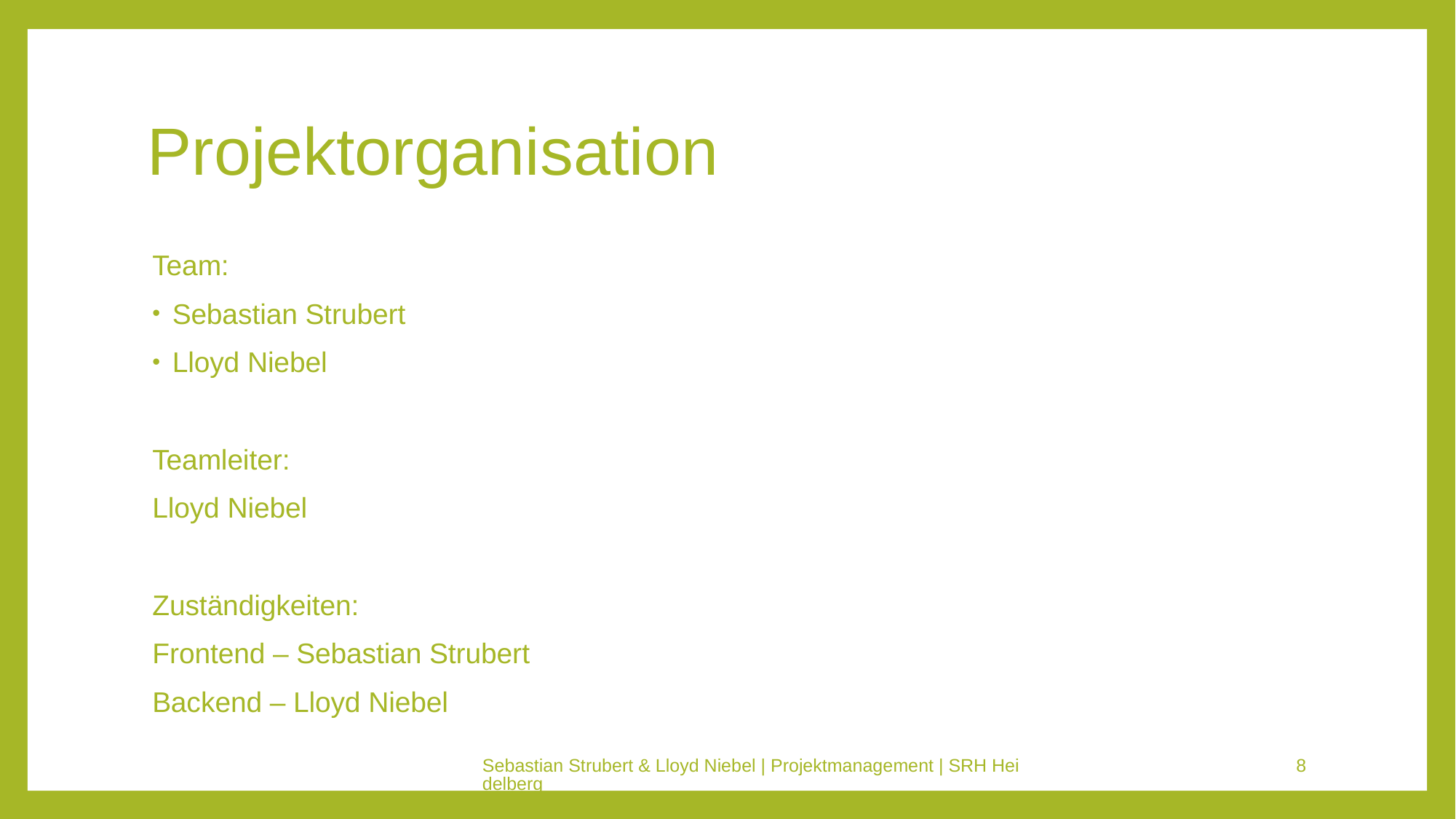

# Projektorganisation
Team:
Sebastian Strubert
Lloyd Niebel

Teamleiter:
Lloyd Niebel

Zuständigkeiten:
Frontend – Sebastian Strubert
Backend – Lloyd Niebel
Sebastian Strubert & Lloyd Niebel | Projektmanagement | SRH Heidelberg
8